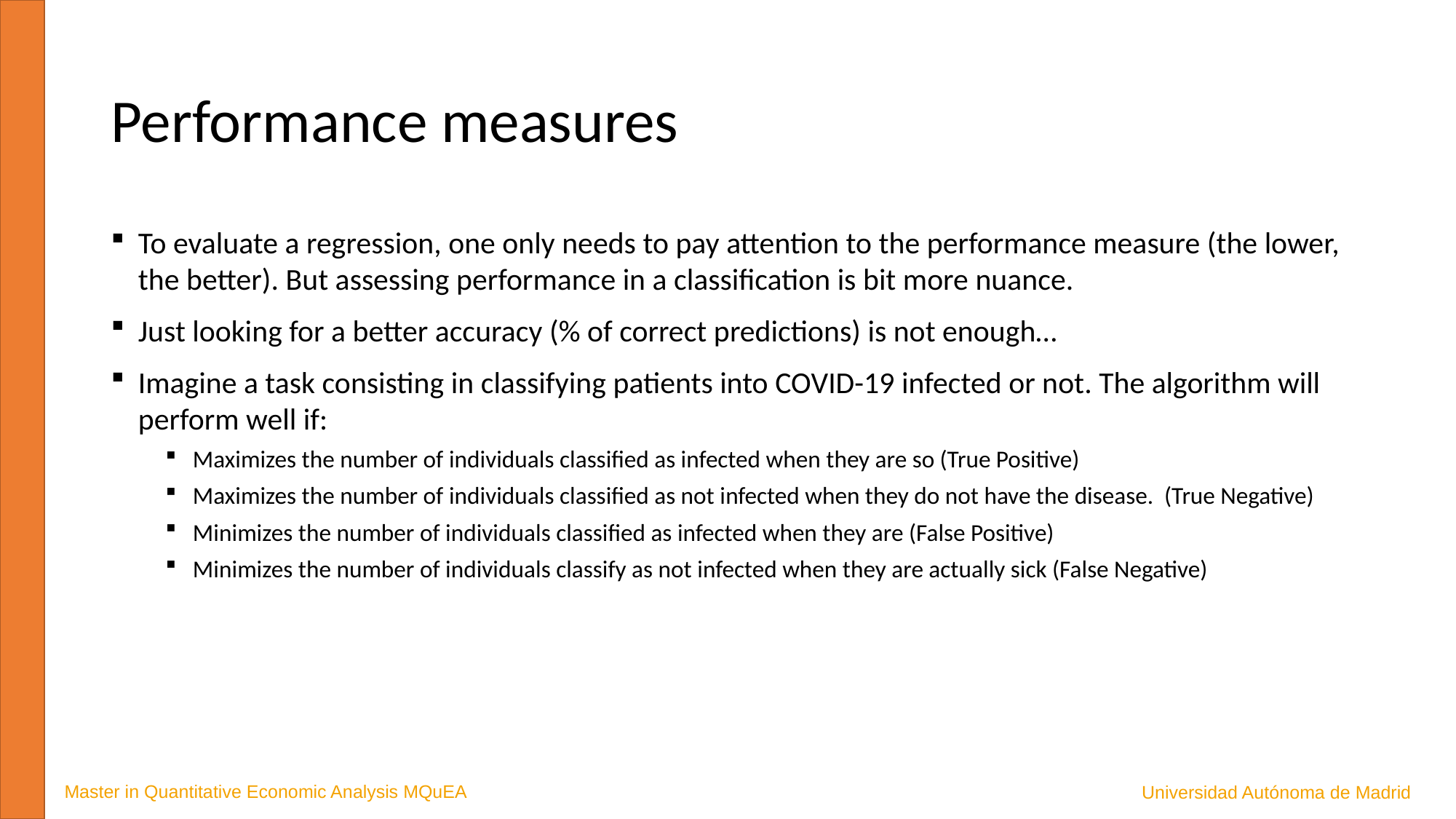

# Performance measures
To evaluate a regression, one only needs to pay attention to the performance measure (the lower, the better). But assessing performance in a classification is bit more nuance.
Just looking for a better accuracy (% of correct predictions) is not enough…
Imagine a task consisting in classifying patients into COVID-19 infected or not. The algorithm will perform well if:
Maximizes the number of individuals classified as infected when they are so (True Positive)
Maximizes the number of individuals classified as not infected when they do not have the disease.  (True Negative)
Minimizes the number of individuals classified as infected when they are (False Positive)
Minimizes the number of individuals classify as not infected when they are actually sick (False Negative)

Master in Quantitative Economic Analysis MQuEA
Universidad Autónoma de Madrid